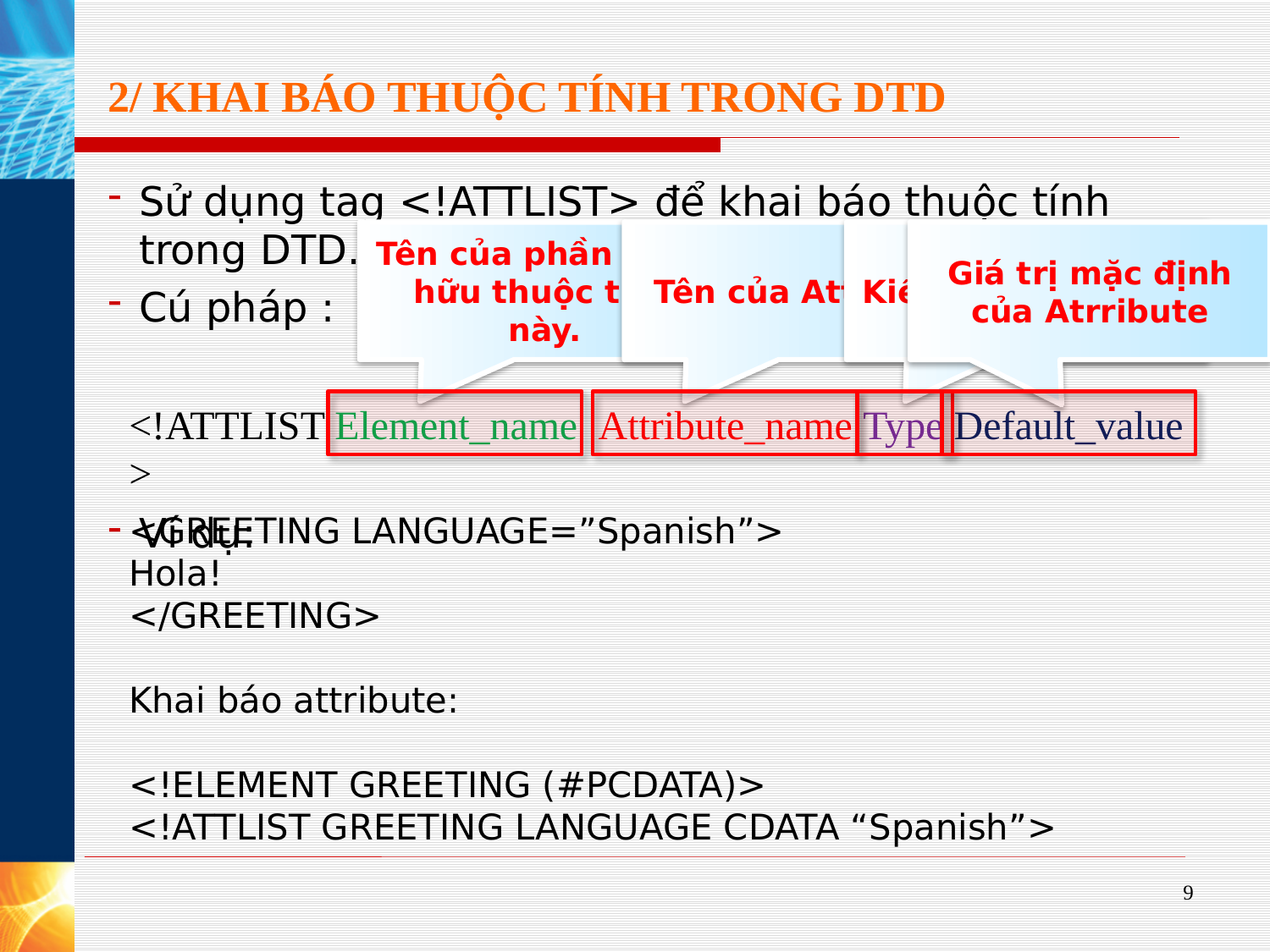

# 2/ KHAI BÁO THUỘC TÍNH TRONG DTD
Sử dụng tag <!ATTLIST> để khai báo thuộc tính trong DTD.
Cú pháp :

Ví dụ:

Tên của phần tử sở hữu thuộc tính này.
Tên của Attribute
Kiểu của Attribute
Giá trị mặc định của Atrribute

<!ATTLIST Element_name  Attribute_name Type Default_value >
<GREETING LANGUAGE=”Spanish”>
Hola!
</GREETING>

Khai báo attribute:

<!ELEMENT GREETING (#PCDATA)>
<!ATTLIST GREETING LANGUAGE CDATA “Spanish”>
9